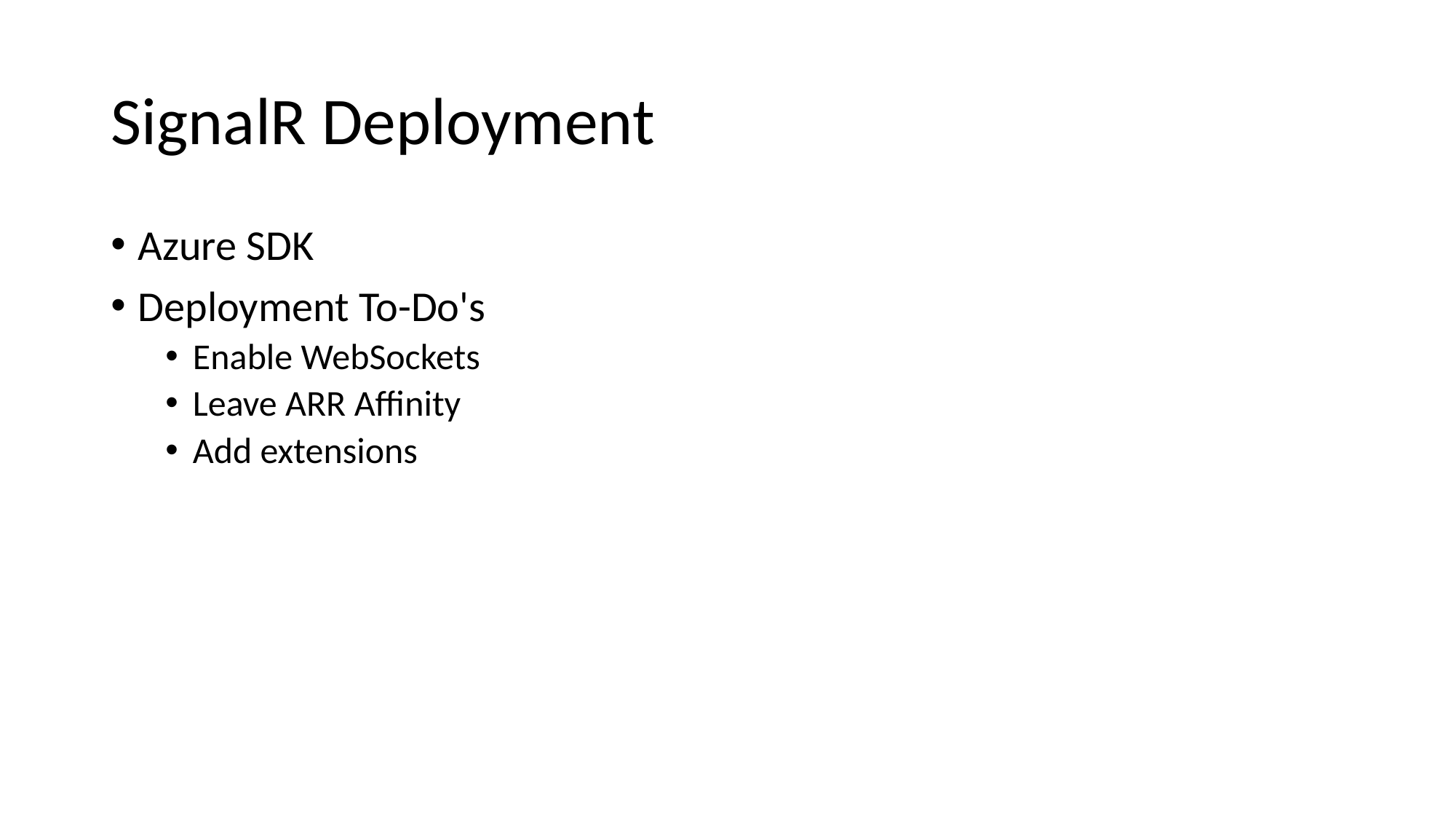

# SignalR Deployment
Azure SDK
Deployment To-Do's
Enable WebSockets
Leave ARR Affinity
Add extensions